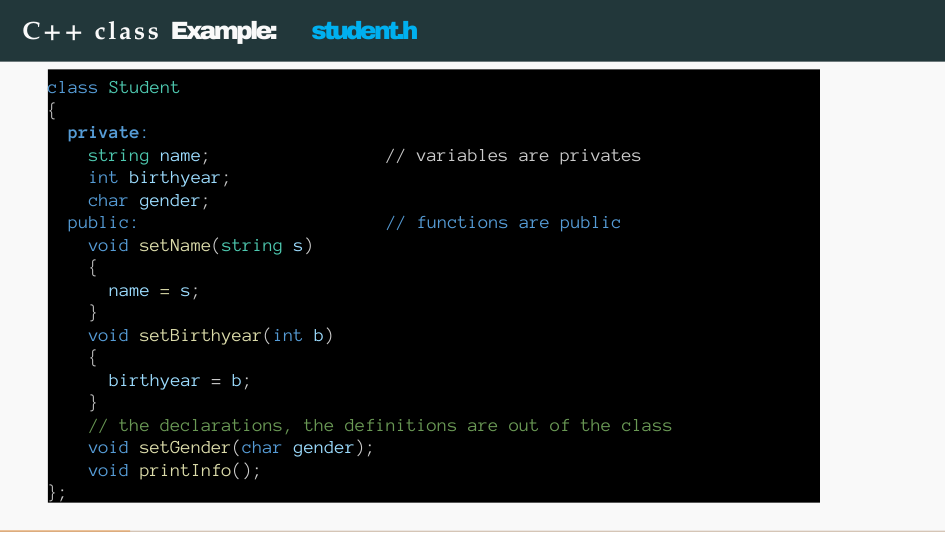

# C++ class Example:      student.h
class Student
{
  private:
    string name;                 // variables are privates
    int birthyear;
    char gender;
  public:                        // functions are public
    void setName(string s)
    {
      name = s;
    }
    void setBirthyear(int b)
    {
      birthyear = b;
    }
    // the declarations, the definitions are out of the class
    void setGender(char gender);
    void printInfo();
};